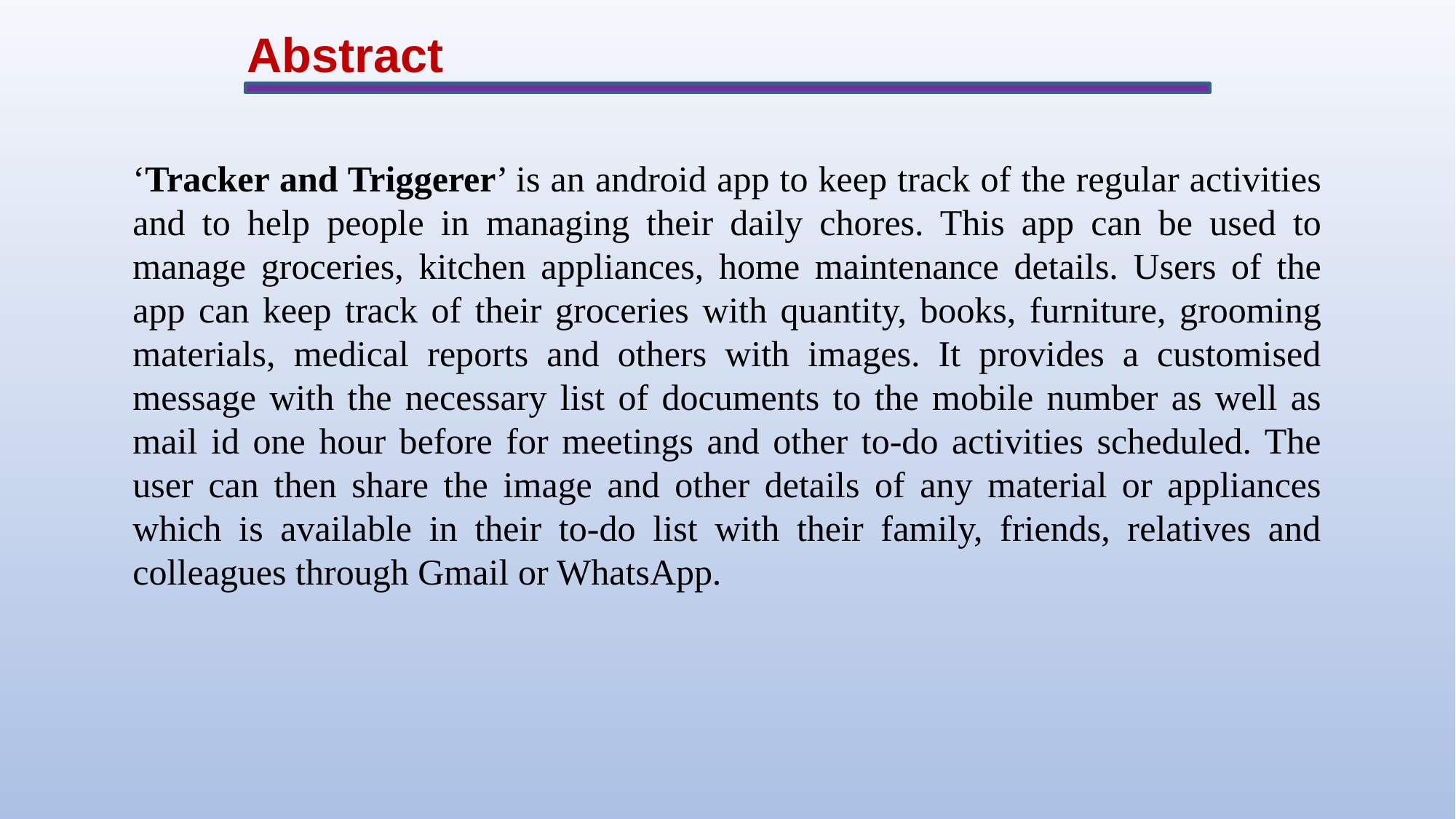

# Abstract

‘Tracker and Triggerer’ is an android app to keep track of the regular activities and to help people in managing their daily chores. This app can be used to manage groceries, kitchen appliances, home maintenance details. Users of the app can keep track of their groceries with quantity, books, furniture, grooming materials, medical reports and others with images. It provides a customised message with the necessary list of documents to the mobile number as well as mail id one hour before for meetings and other to-do activities scheduled. The user can then share the image and other details of any material or appliances which is available in their to-do list with their family, friends, relatives and colleagues through Gmail or WhatsApp.